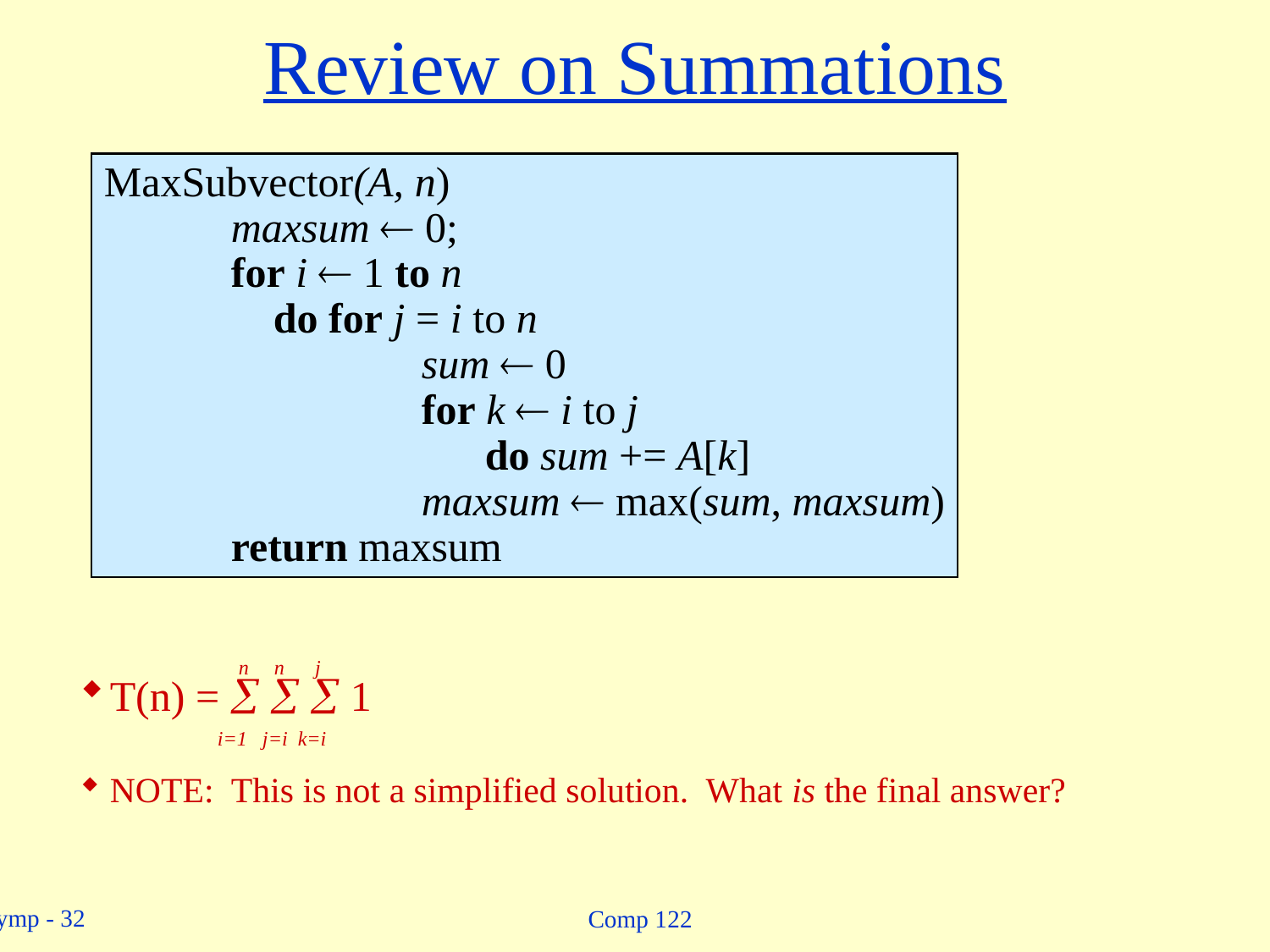

# Review on Summations
MaxSubvector(A, n)
	maxsum ← 0;
	for i ← 1 to n
	    do for j = i to n
		      sum ← 0
		      for k ← i to j
			do sum += A[k]
		      maxsum ← max(sum, maxsum)
	return maxsum
               n     n      j
T(n) = ∑ ∑ ∑ 1
             i=1   j=i  k=i
NOTE:  This is not a simplified solution.  What is the final answer?

Comp 122